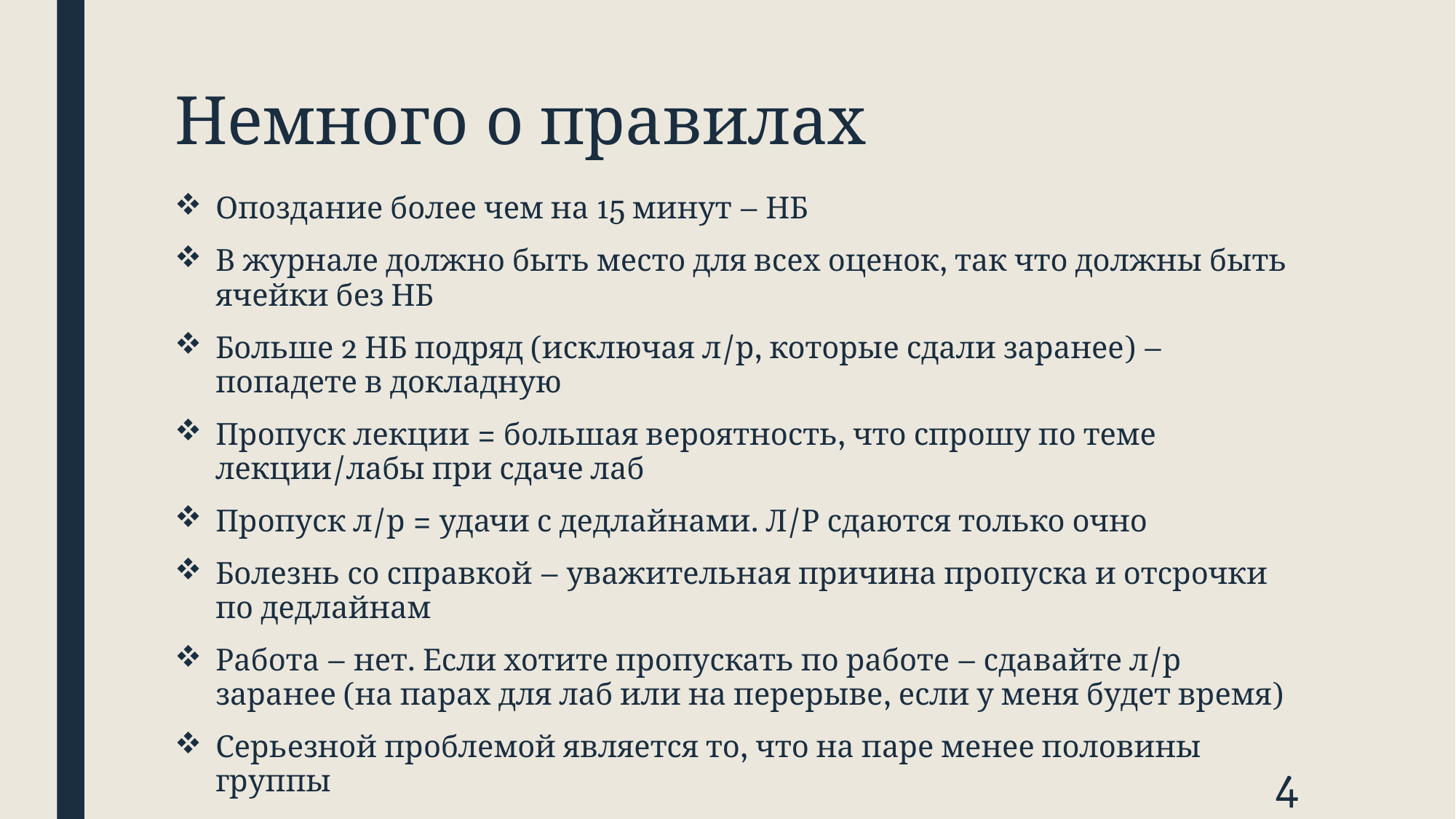

# Немного о правилах
Опоздание более чем на 15 минут – НБ
В журнале должно быть место для всех оценок, так что должны быть ячейки без НБ
Больше 2 НБ подряд (исключая л/р, которые сдали заранее) – попадете в докладную
Пропуск лекции = большая вероятность, что спрошу по теме лекции/лабы при сдаче лаб
Пропуск л/р = удачи с дедлайнами. Л/Р сдаются только очно
Болезнь со справкой – уважительная причина пропуска и отсрочки по дедлайнам
Работа – нет. Если хотите пропускать по работе – сдавайте л/р заранее (на парах для лаб или на перерыве, если у меня будет время)
Серьезной проблемой является то, что на паре менее половины группы
4